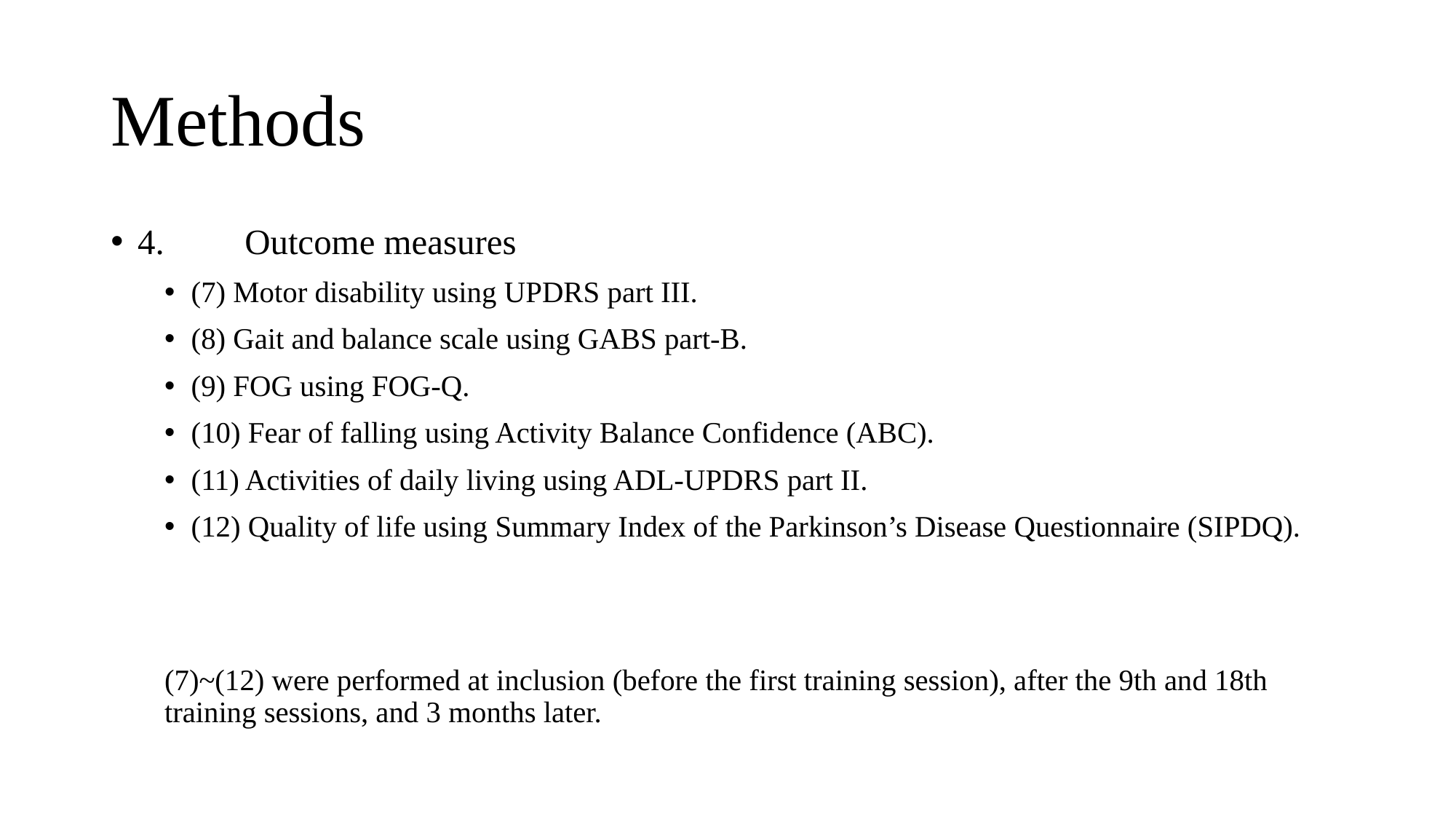

# Methods
4.	Outcome measures
(7) Motor disability using UPDRS part III.
(8) Gait and balance scale using GABS part-B.
(9) FOG using FOG-Q.
(10) Fear of falling using Activity Balance Confidence (ABC).
(11) Activities of daily living using ADL-UPDRS part II.
(12) Quality of life using Summary Index of the Parkinson’s Disease Questionnaire (SIPDQ).

(7)~(12) were performed at inclusion (before the first training session), after the 9th and 18th training sessions, and 3 months later.